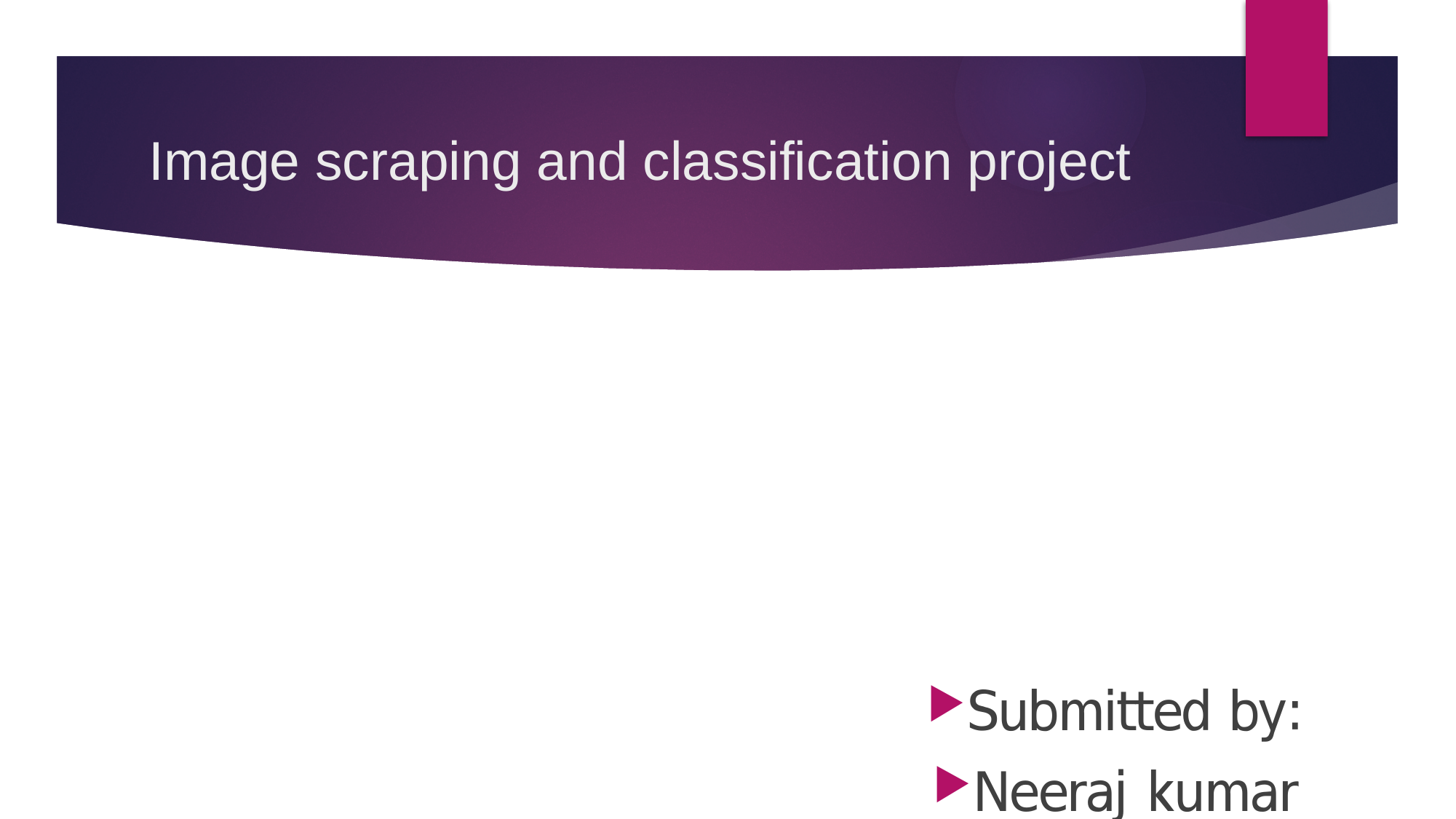

# Image scraping and classification project
Submitted by:
Neeraj kumar